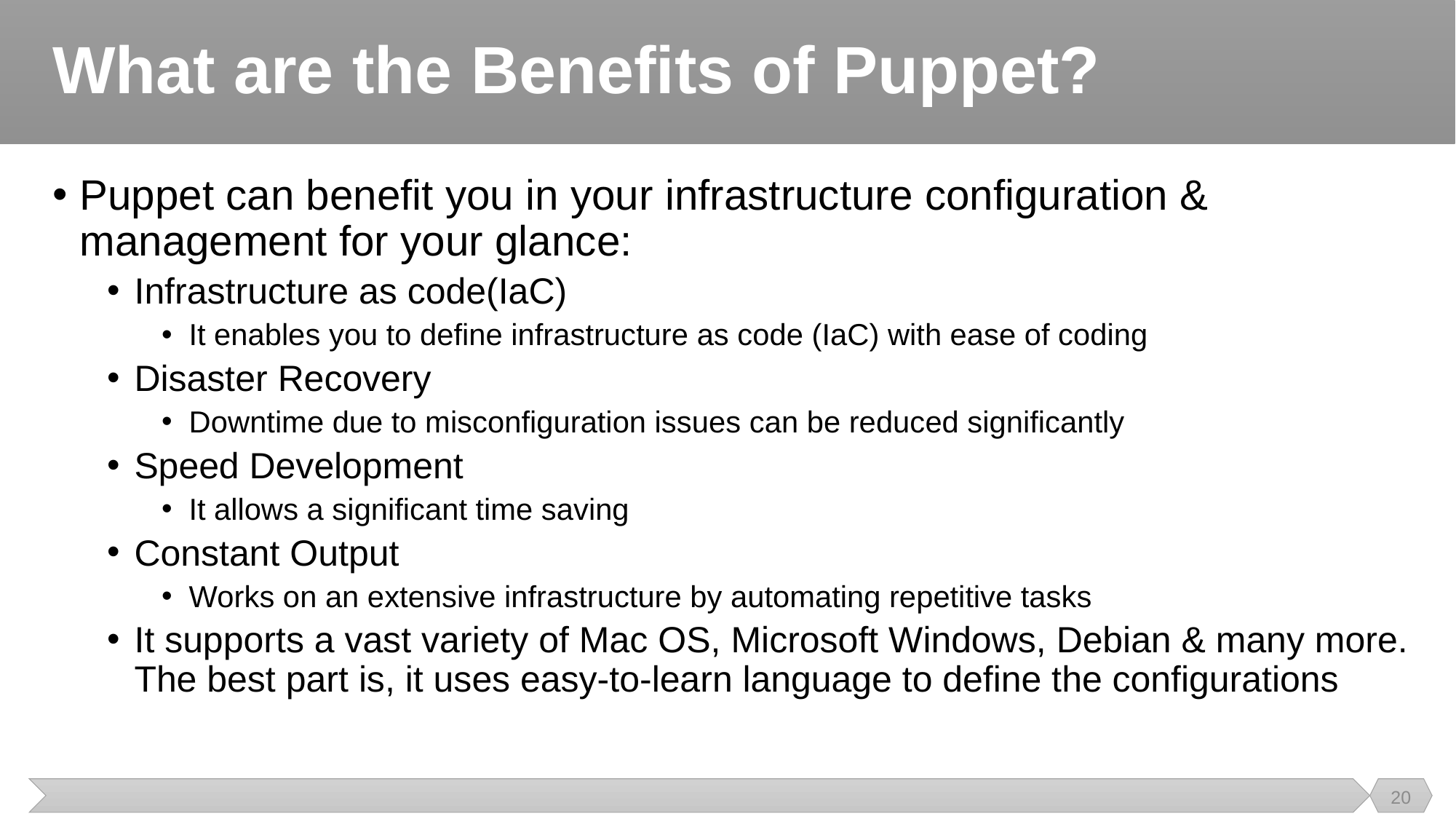

# What are the Benefits of Puppet?
Puppet can benefit you in your infrastructure configuration & management for your glance:
Infrastructure as code(IaC)
It enables you to define infrastructure as code (IaC) with ease of coding
Disaster Recovery
Downtime due to misconfiguration issues can be reduced significantly
Speed Development
It allows a significant time saving
Constant Output
Works on an extensive infrastructure by automating repetitive tasks
It supports a vast variety of Mac OS, Microsoft Windows, Debian & many more. The best part is, it uses easy-to-learn language to define the configurations
20